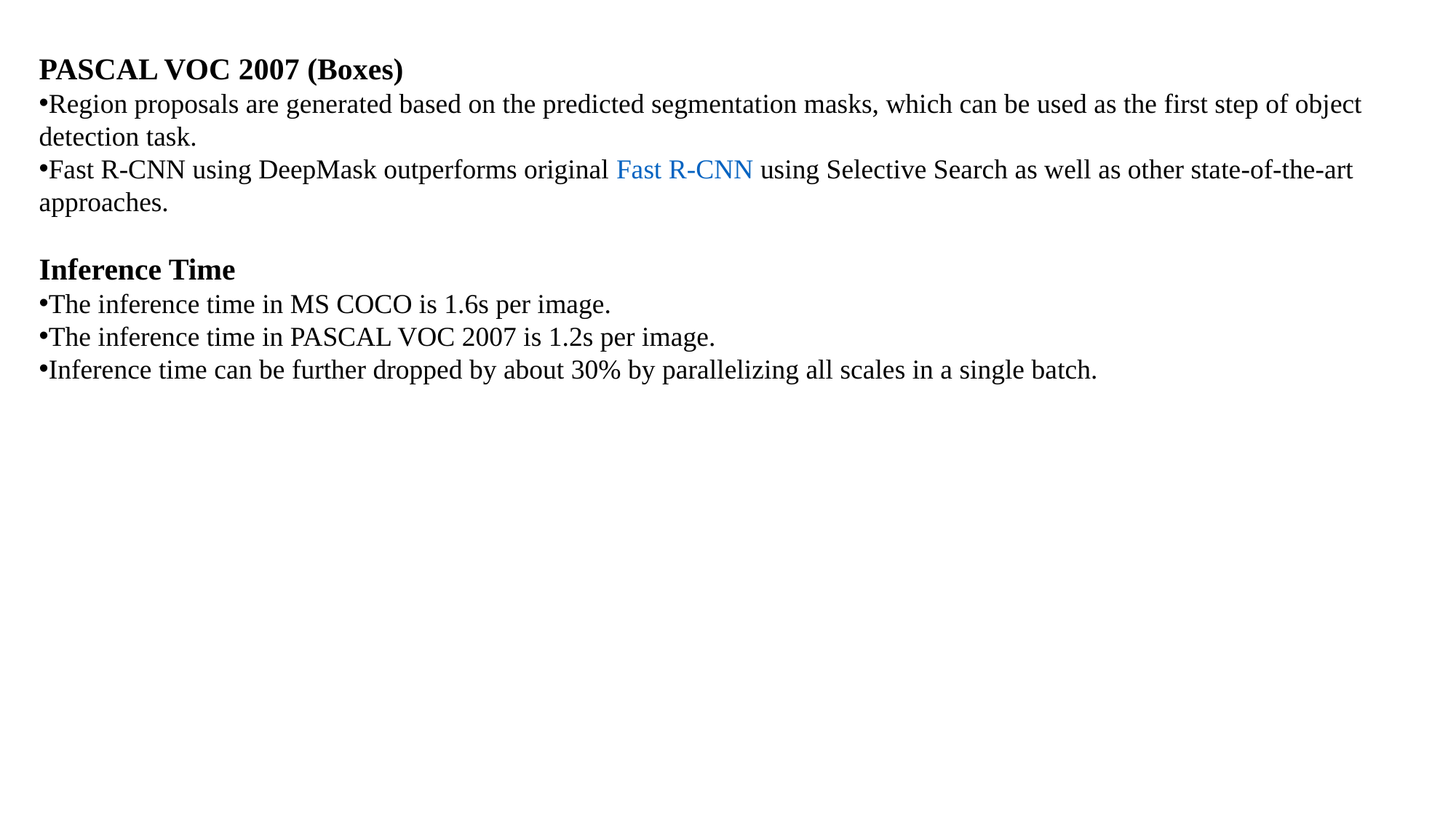

PASCAL VOC 2007 (Boxes)
Region proposals are generated based on the predicted segmentation masks, which can be used as the first step of object detection task.
Fast R-CNN using DeepMask outperforms original Fast R-CNN using Selective Search as well as other state-of-the-art approaches.

Inference Time
The inference time in MS COCO is 1.6s per image.
The inference time in PASCAL VOC 2007 is 1.2s per image.
Inference time can be further dropped by about 30% by parallelizing all scales in a single batch.